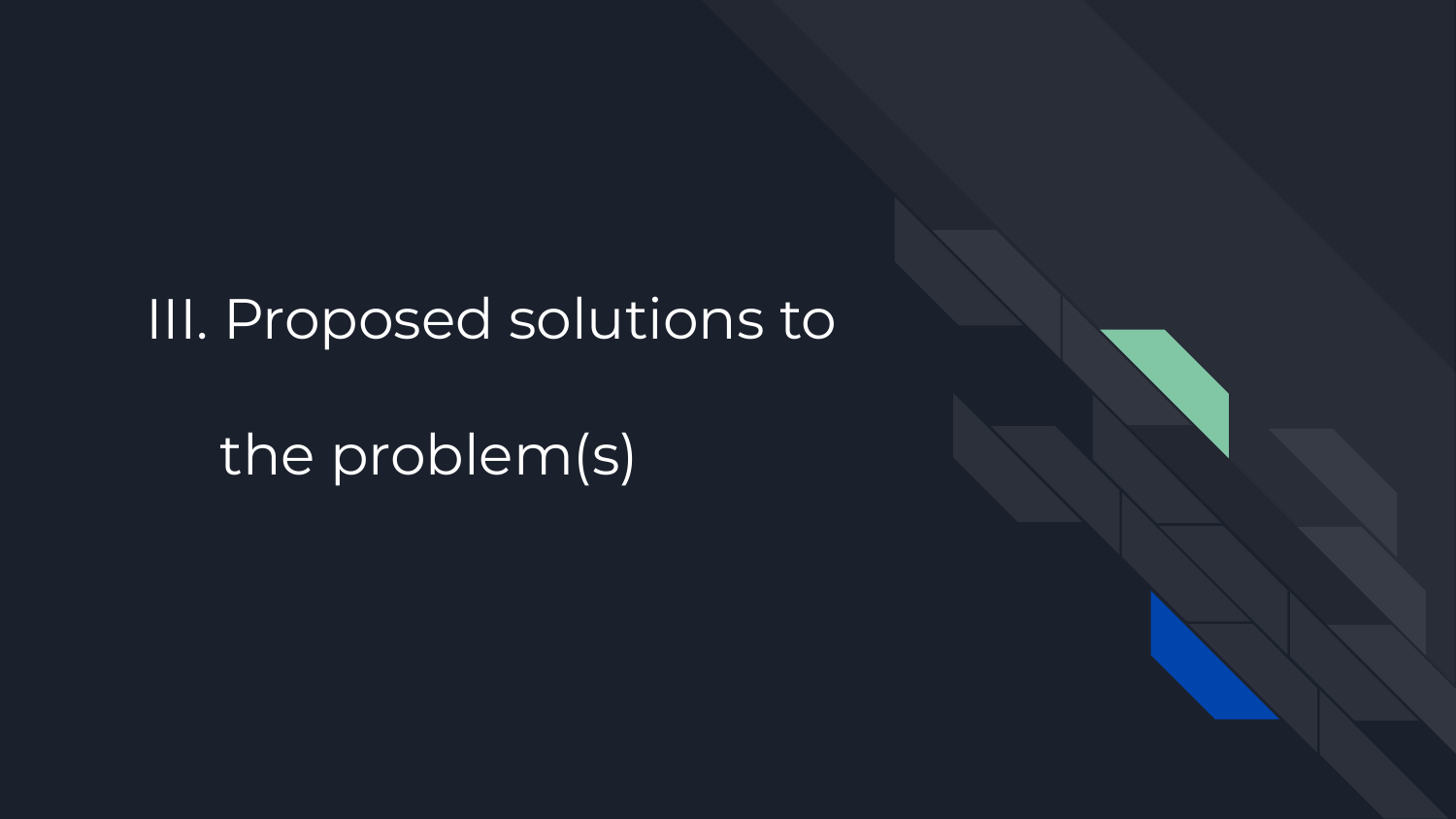

# III. Proposed solutions to the problem(s)